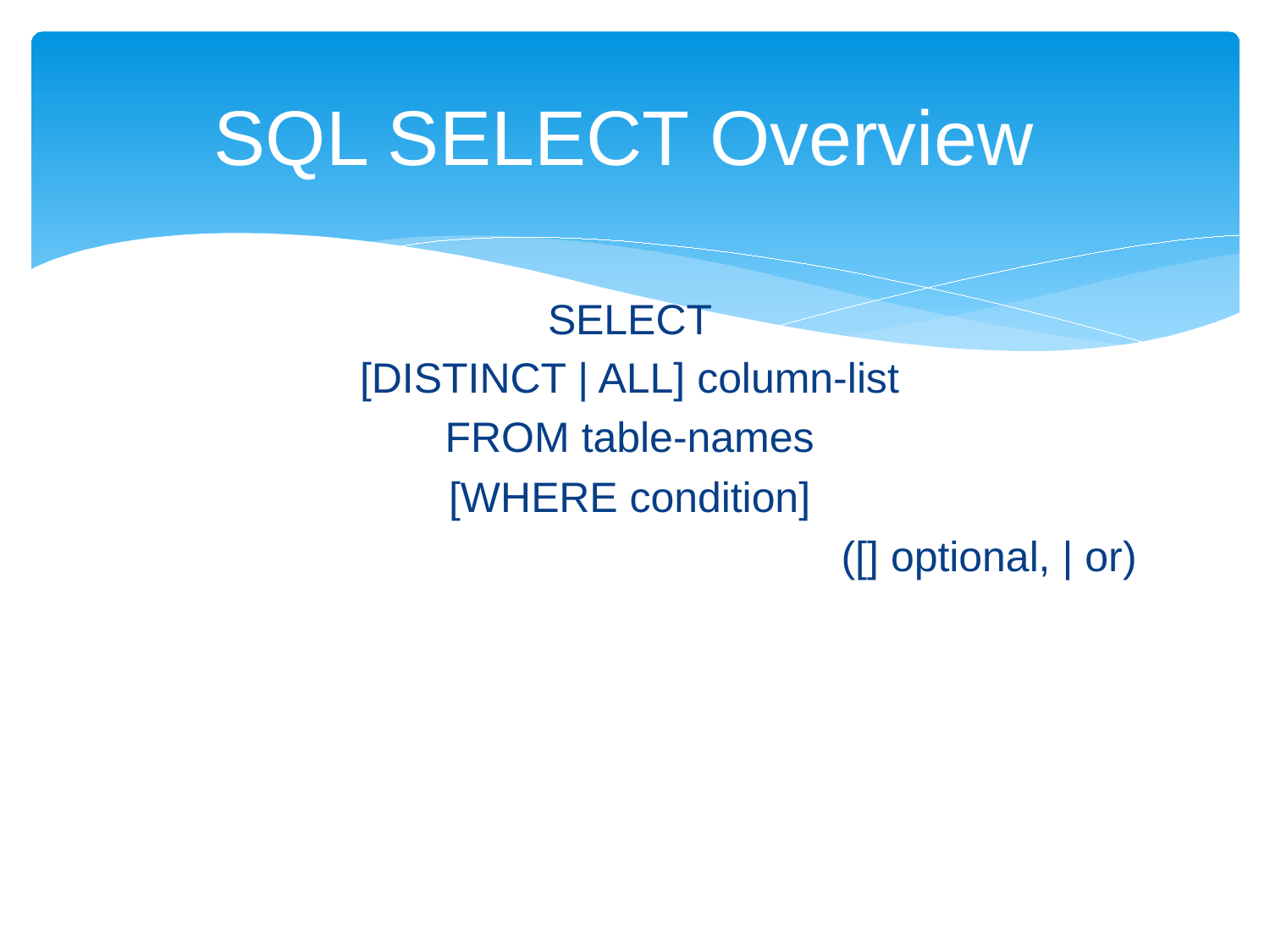

# SQL SELECT Overview
SELECT
[DISTINCT | ALL] column-list
FROM table-names
[WHERE condition]
([] optional, | or)